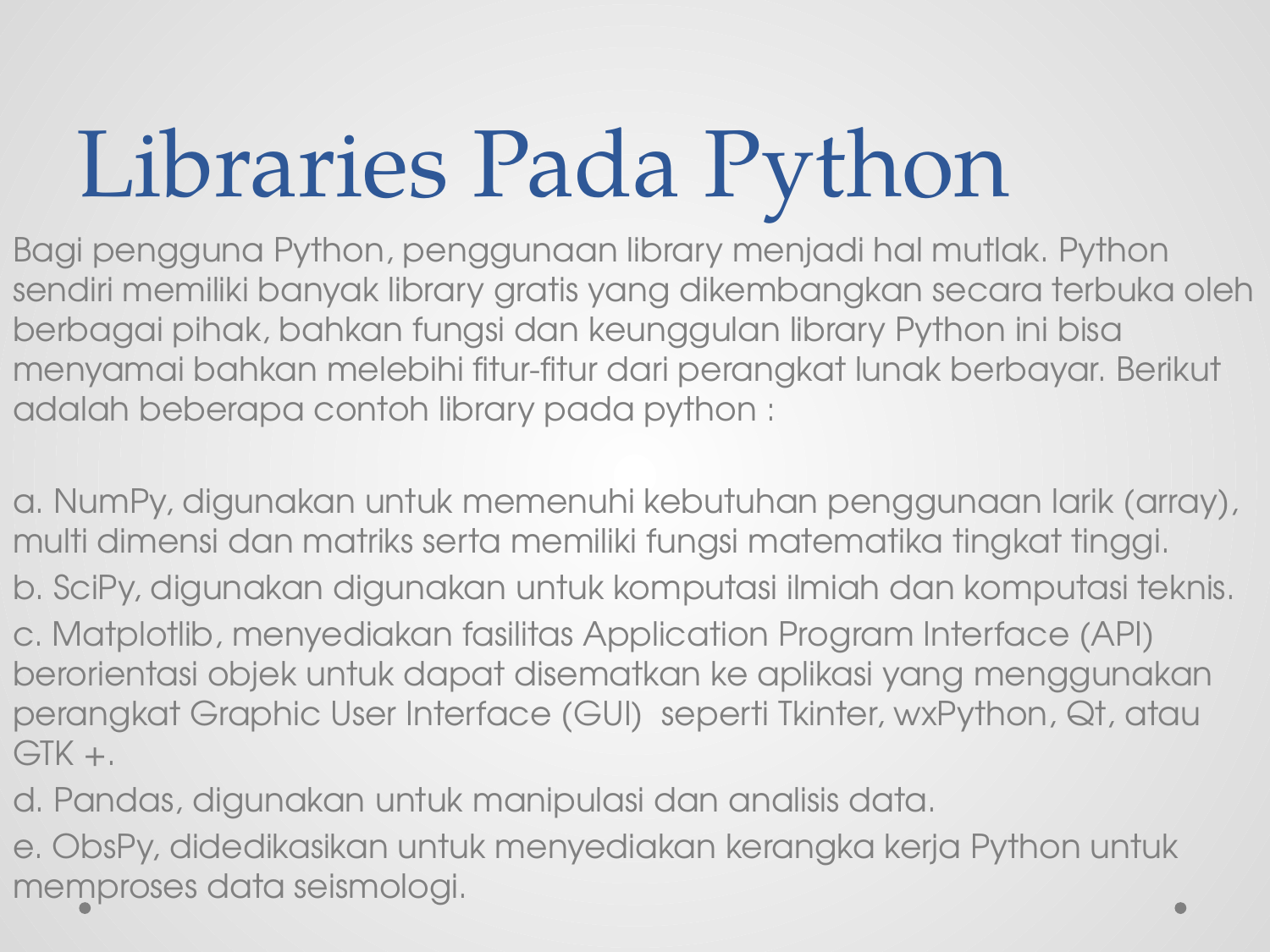

# Libraries Pada Python
Bagi pengguna Python, penggunaan library menjadi hal mutlak. Python sendiri memiliki banyak library gratis yang dikembangkan secara terbuka oleh berbagai pihak, bahkan fungsi dan keunggulan library Python ini bisa menyamai bahkan melebihi fitur-fitur dari perangkat lunak berbayar. Berikut adalah beberapa contoh library pada python :

a. NumPy, digunakan untuk memenuhi kebutuhan penggunaan larik (array), multi dimensi dan matriks serta memiliki fungsi matematika tingkat tinggi.
b. SciPy, digunakan digunakan untuk komputasi ilmiah dan komputasi teknis.
c. Matplotlib, menyediakan fasilitas Application Program Interface (API) berorientasi objek untuk dapat disematkan ke aplikasi yang menggunakan perangkat Graphic User Interface (GUI)  seperti Tkinter, wxPython, Qt, atau GTK +.
d. Pandas, digunakan untuk manipulasi dan analisis data.
e. ObsPy, didedikasikan untuk menyediakan kerangka kerja Python untuk memproses data seismologi.